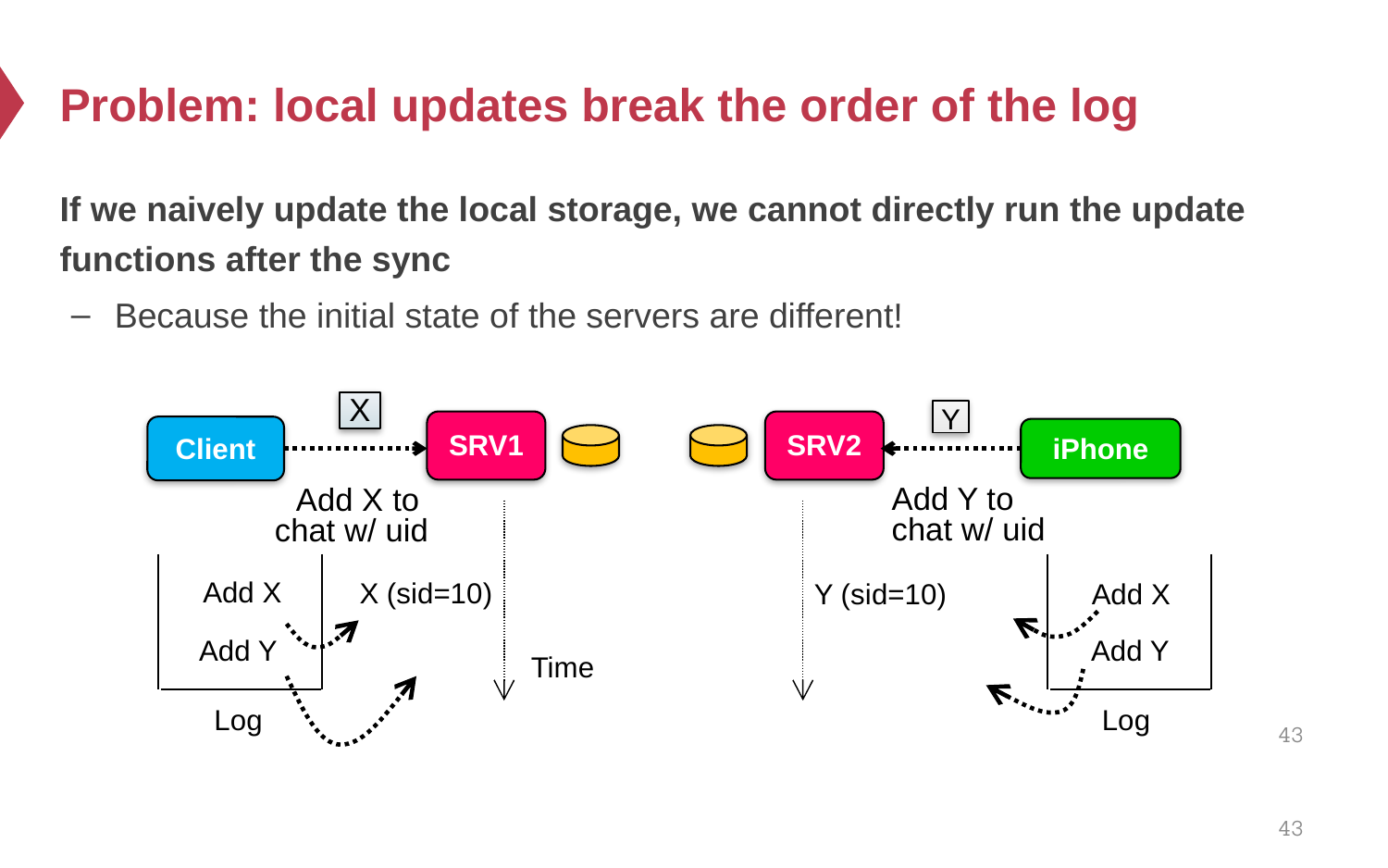

# Problem: local updates break the order of the log
If we naively update the local storage, we cannot directly run the update functions after the sync
Because the initial state of the servers are different!

X
Y
SRV1
SRV2
Client
iPhone

Add Y to
chat w/ uid
Add X to
chat w/ uid
Add X
X (sid=10)
Add X
Y (sid=10)

Add Y
Add Y
Time

Log
Log
43
43